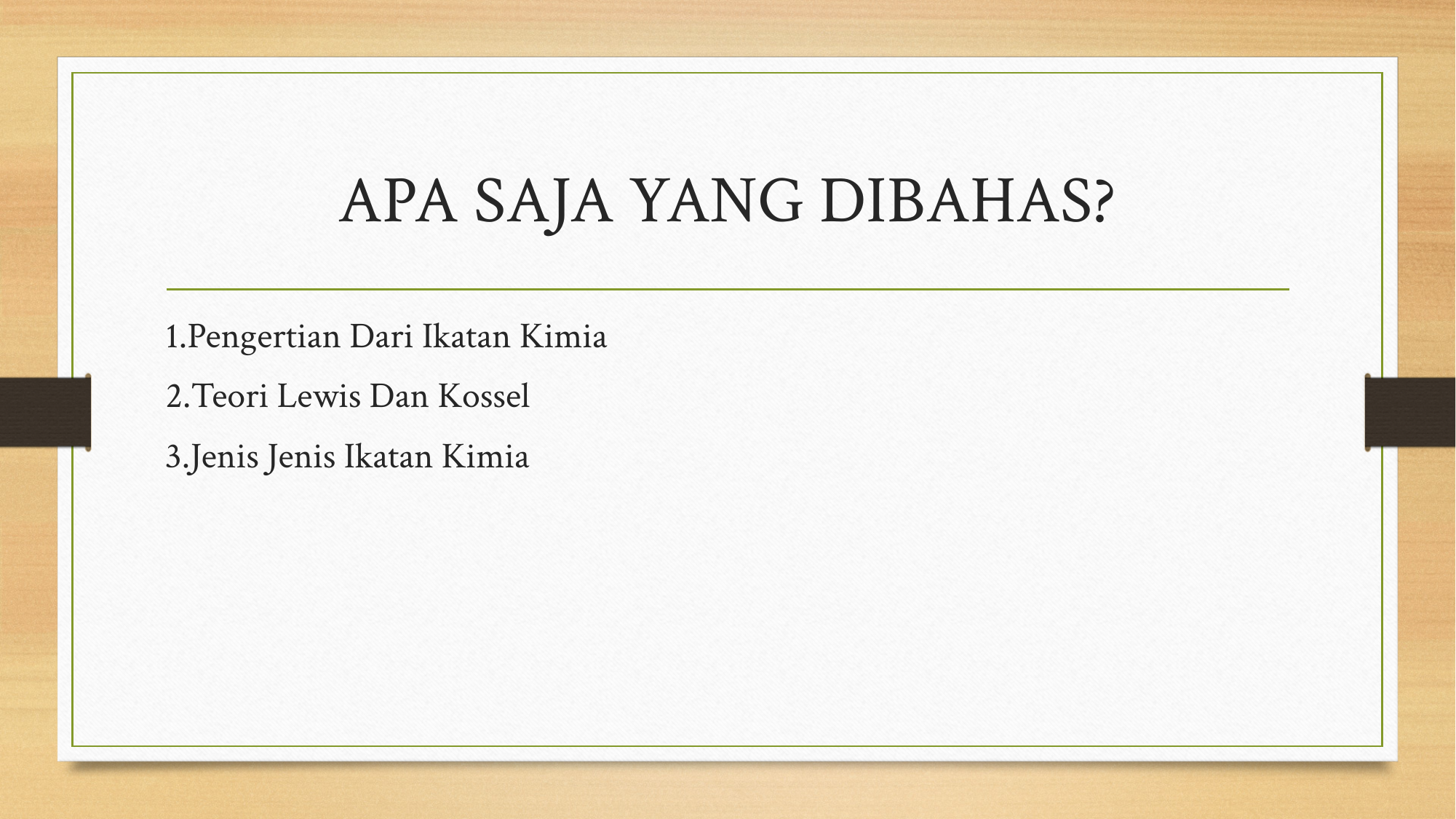

# APA SAJA YANG DIBAHAS?
1.Pengertian Dari Ikatan Kimia
2.Teori Lewis Dan Kossel
3.Jenis Jenis Ikatan Kimia